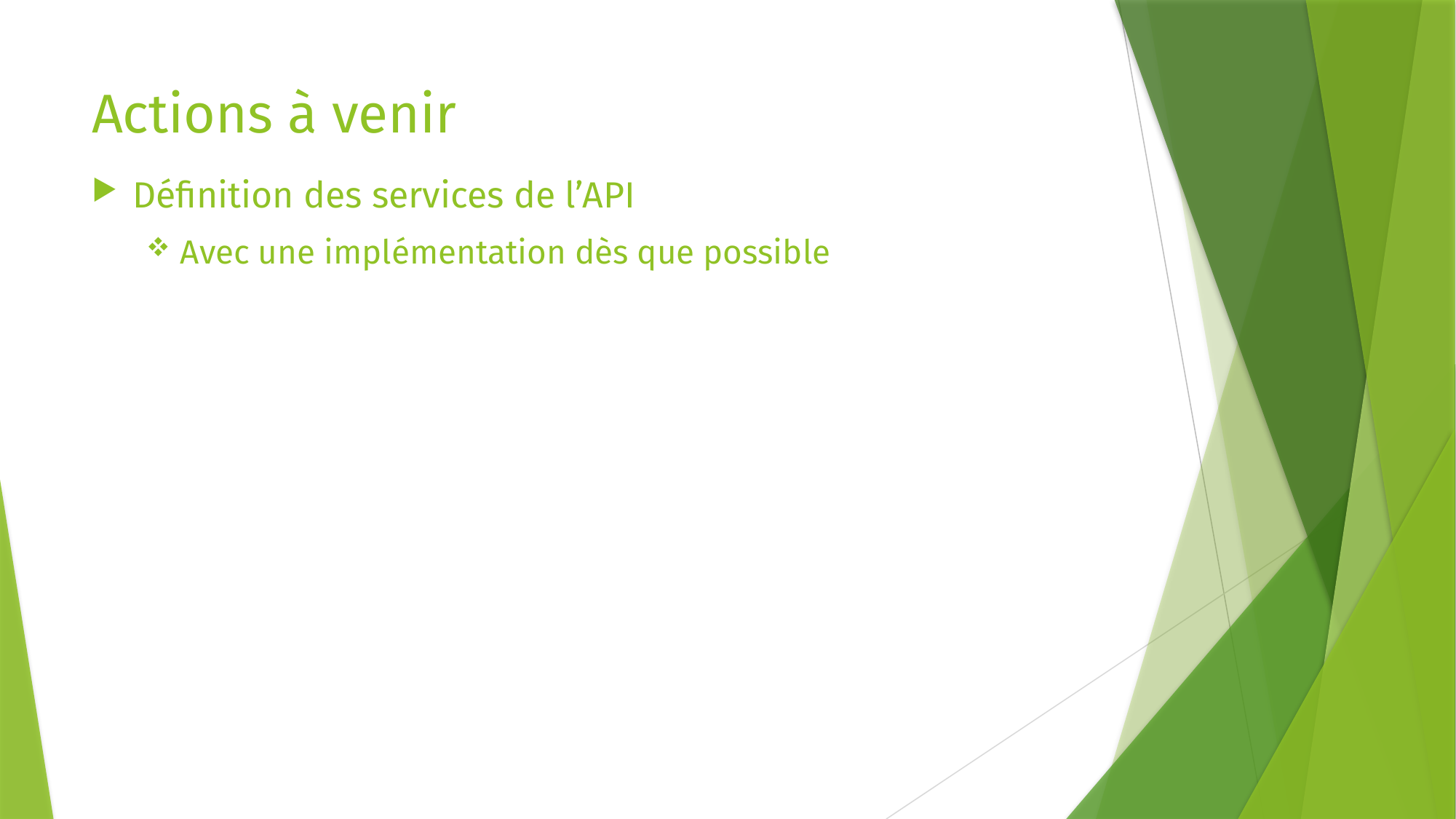

# Actions à venir
Définition des services de l’API
Avec une implémentation dès que possible